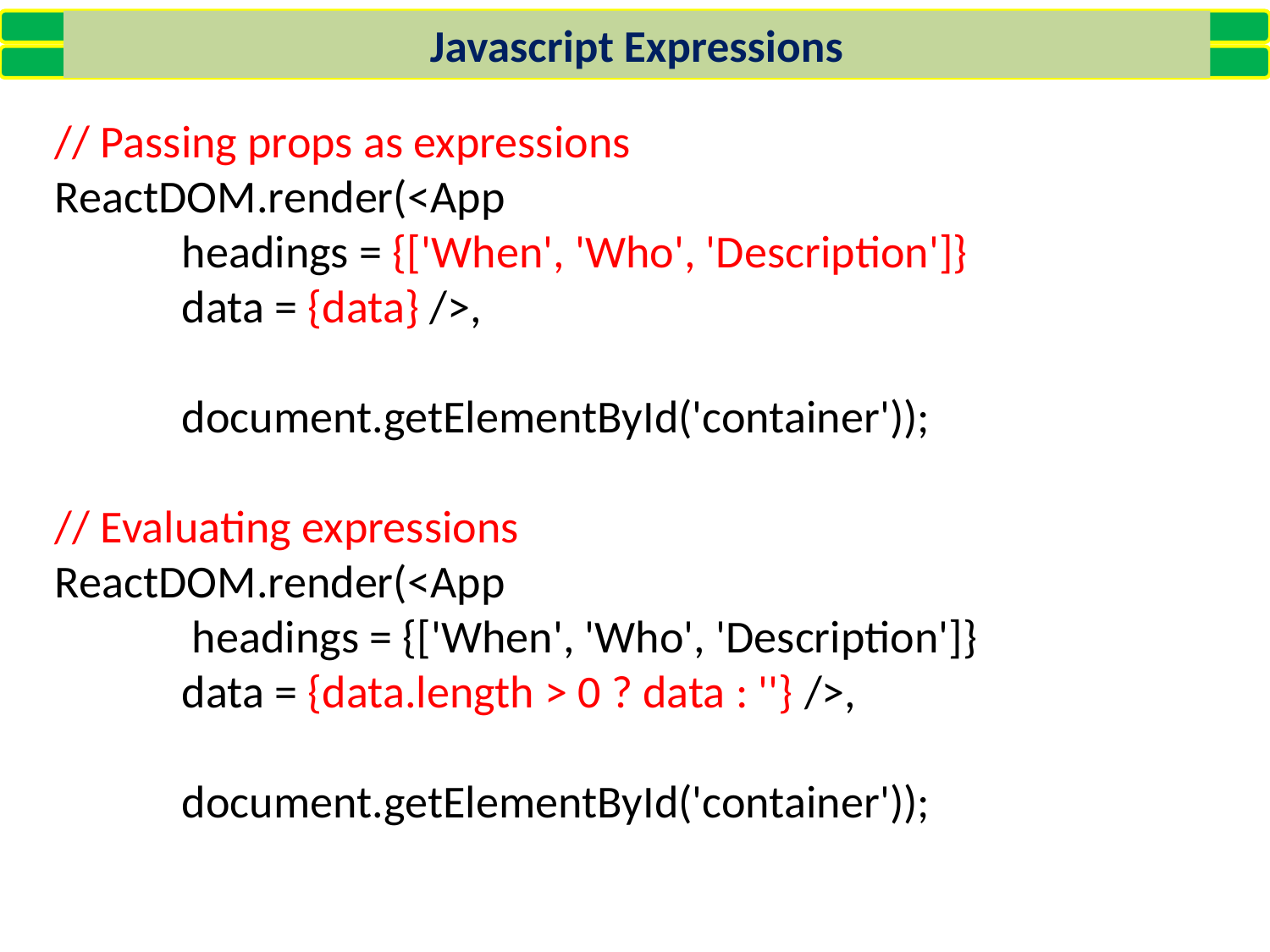

Javascript Expressions

// Passing props as expressions
ReactDOM.render(<App
	headings = {['When', 'Who', 'Description']}
	data = {data} />,

	document.getElementById('container'));

// Evaluating expressions
ReactDOM.render(<App
	 headings = {['When', 'Who', 'Description']}
	data = {data.length > 0 ? data : ''} />,

	document.getElementById('container'));